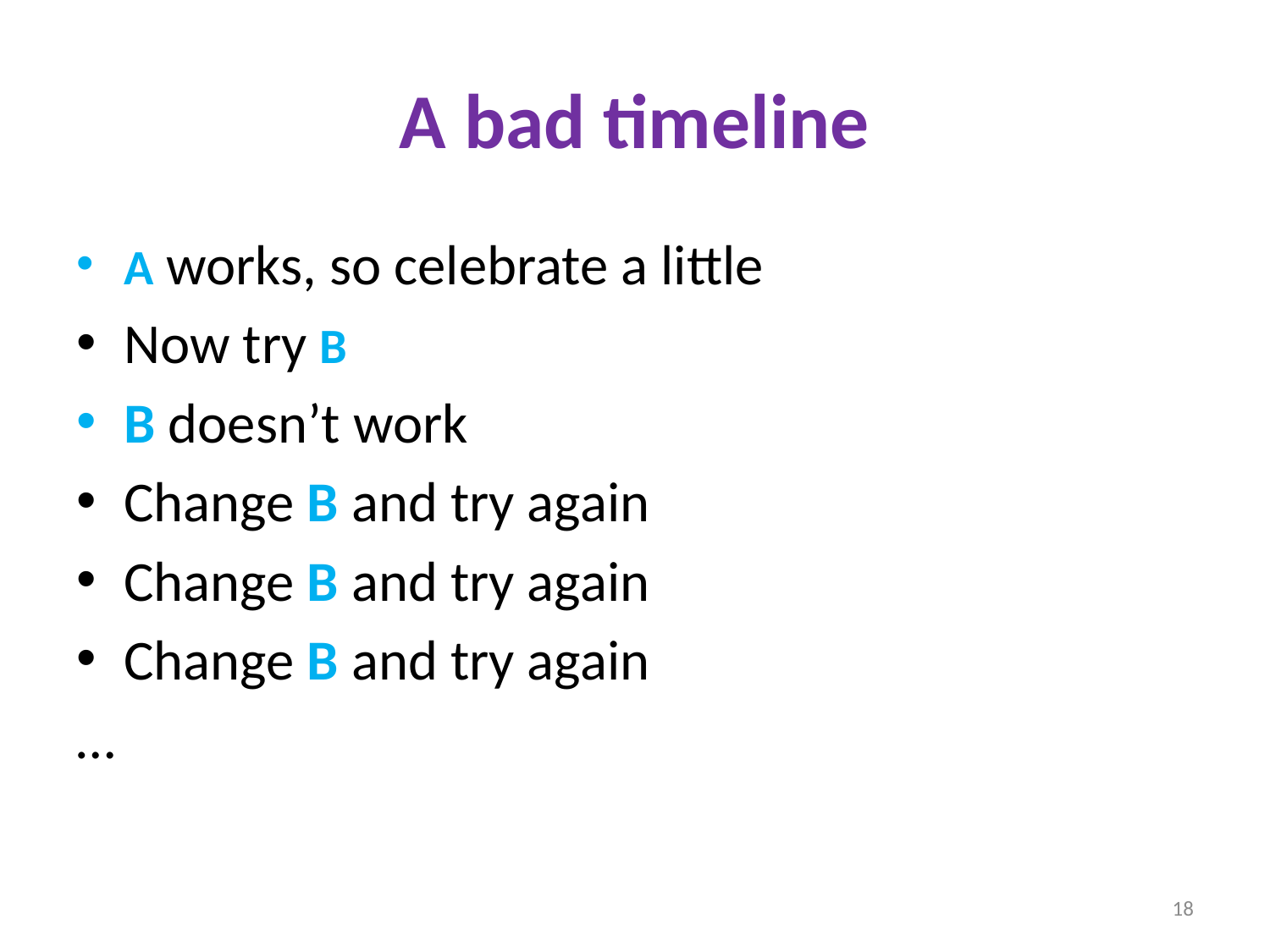

# A bad timeline
A works, so celebrate a little
Now try B
B doesn’t work
Change B and try again
Change B and try again
Change B and try again
…
18